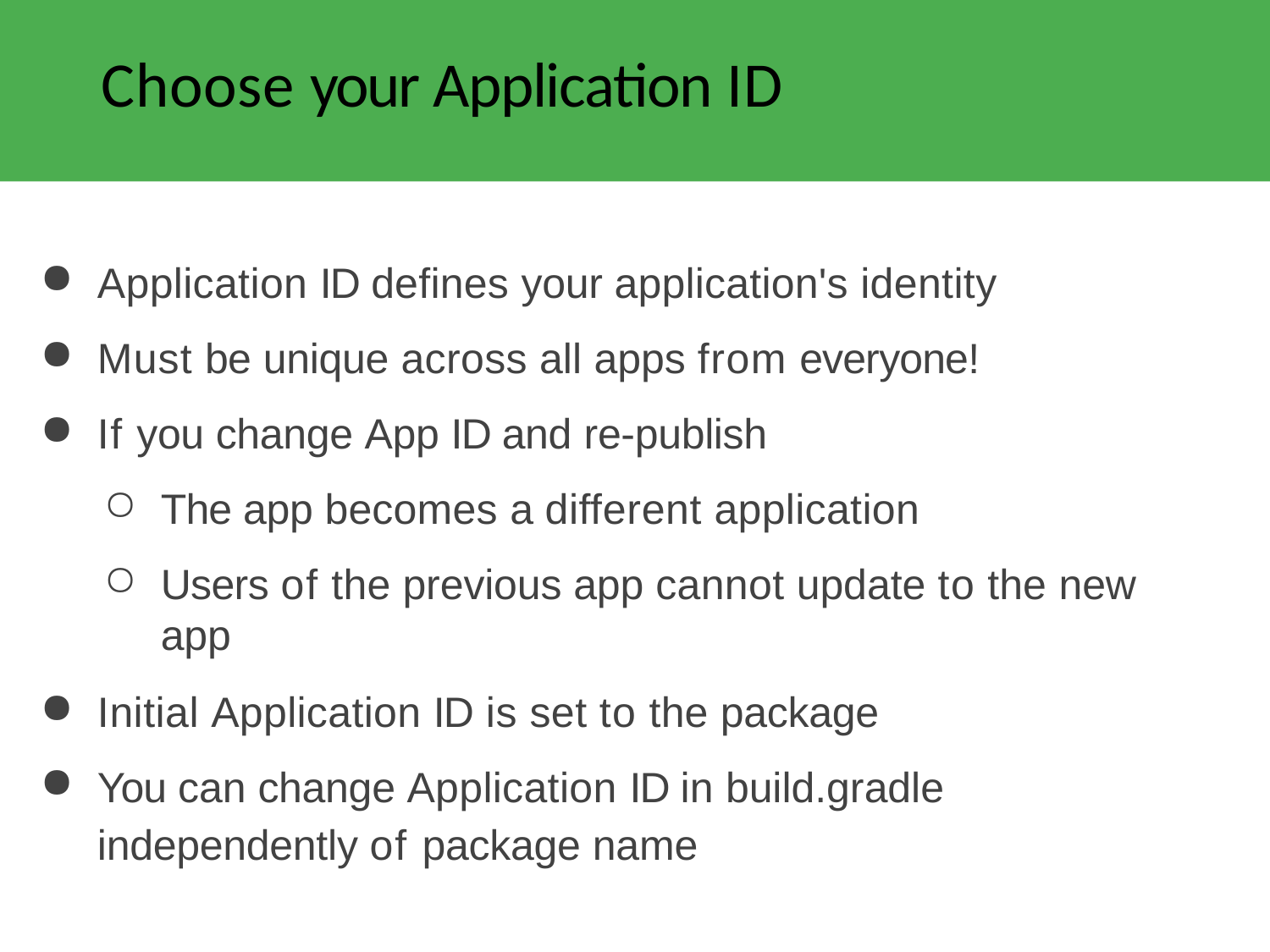

# Choose your Application ID
Application ID defines your application's identity
Must be unique across all apps from everyone!
If you change App ID and re-publish
The app becomes a different application
Users of the previous app cannot update to the new app
Initial Application ID is set to the package
You can change Application ID in build.gradle  independently of package name